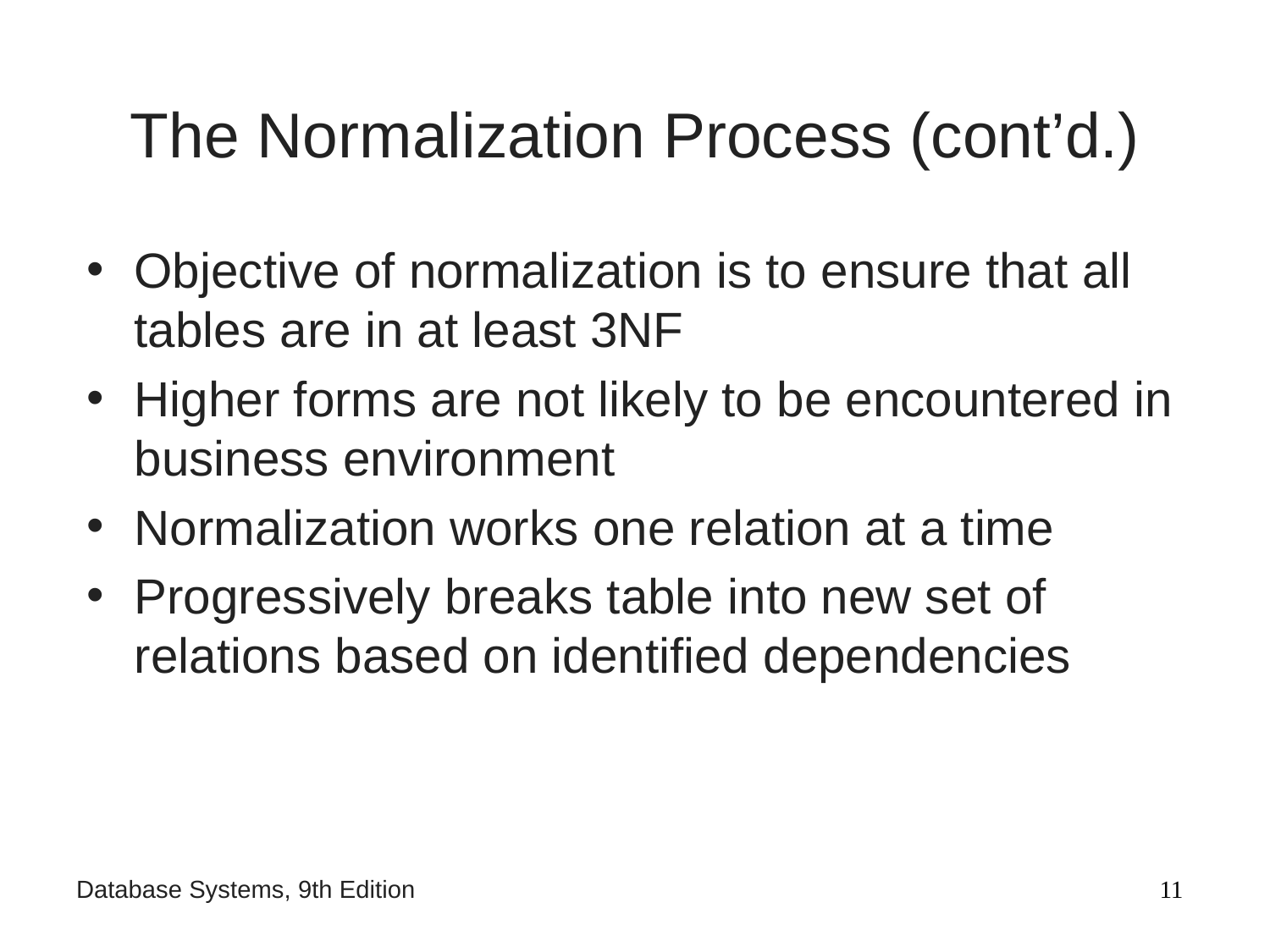

# The Normalization Process (cont’d.)
Objective of normalization is to ensure that all tables are in at least 3NF
Higher forms are not likely to be encountered in business environment
Normalization works one relation at a time
Progressively breaks table into new set of relations based on identified dependencies
11
Database Systems, 9th Edition